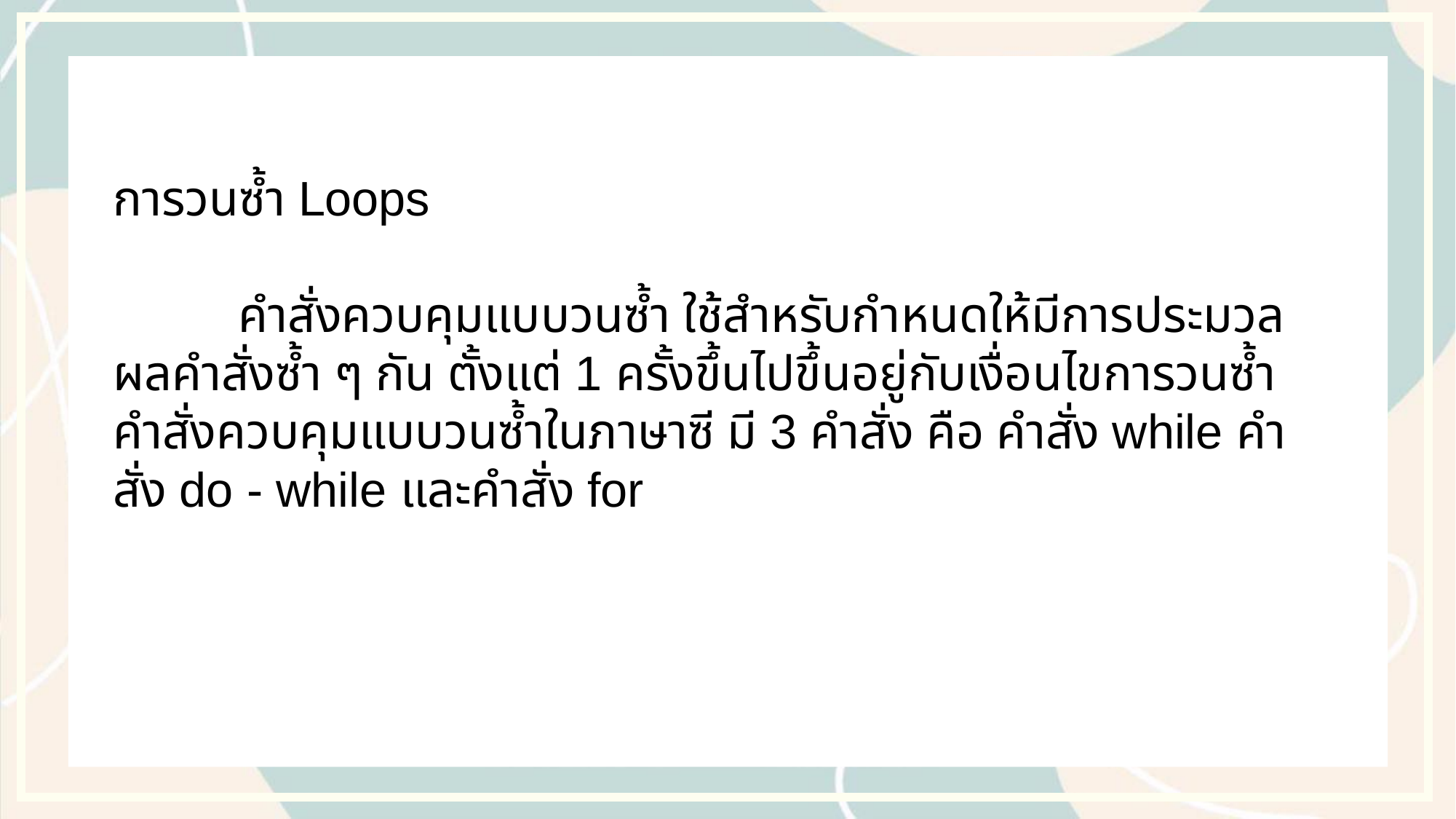

ค
การวนซํ้า Loops

          คำสั่งควบคุมแบบวนซ้ำ ใช้สำหรับกำหนดให้มีการประมวลผลคำสั่งซ้ำ ๆ กัน ตั้งแต่ 1 ครั้งขึ้นไปขึ้นอยู่กับเงื่อนไขการวนซ้ำ คำสั่งควบคุมแบบวนซ้ำในภาษาซี มี 3 คำสั่ง คือ คำสั่ง while คำสั่ง do - while และคำสั่ง for